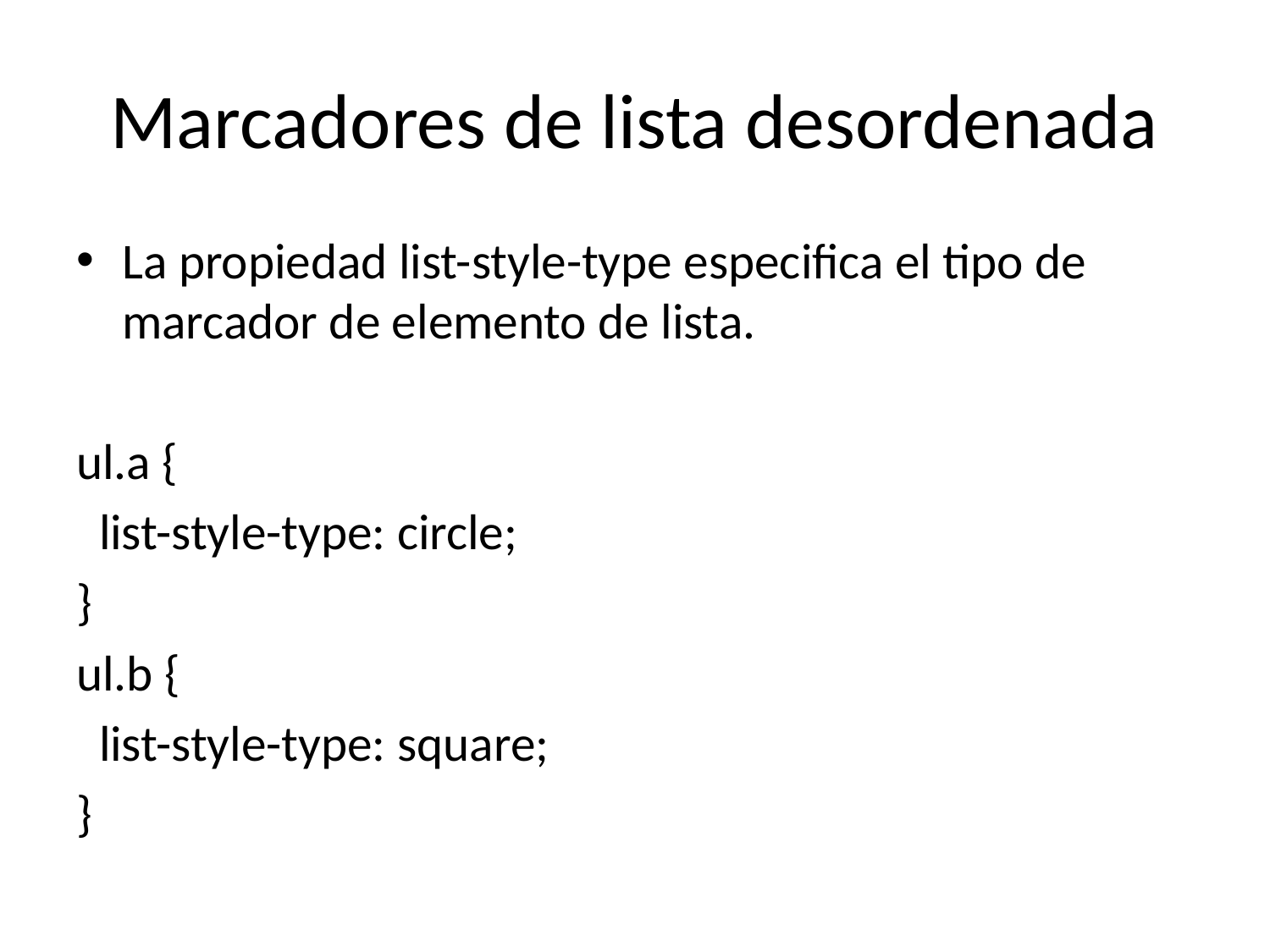

# Marcadores de lista desordenada
La propiedad list-style-type especifica el tipo de marcador de elemento de lista.

ul.a {
  list-style-type: circle;
}
ul.b {
  list-style-type: square;
}